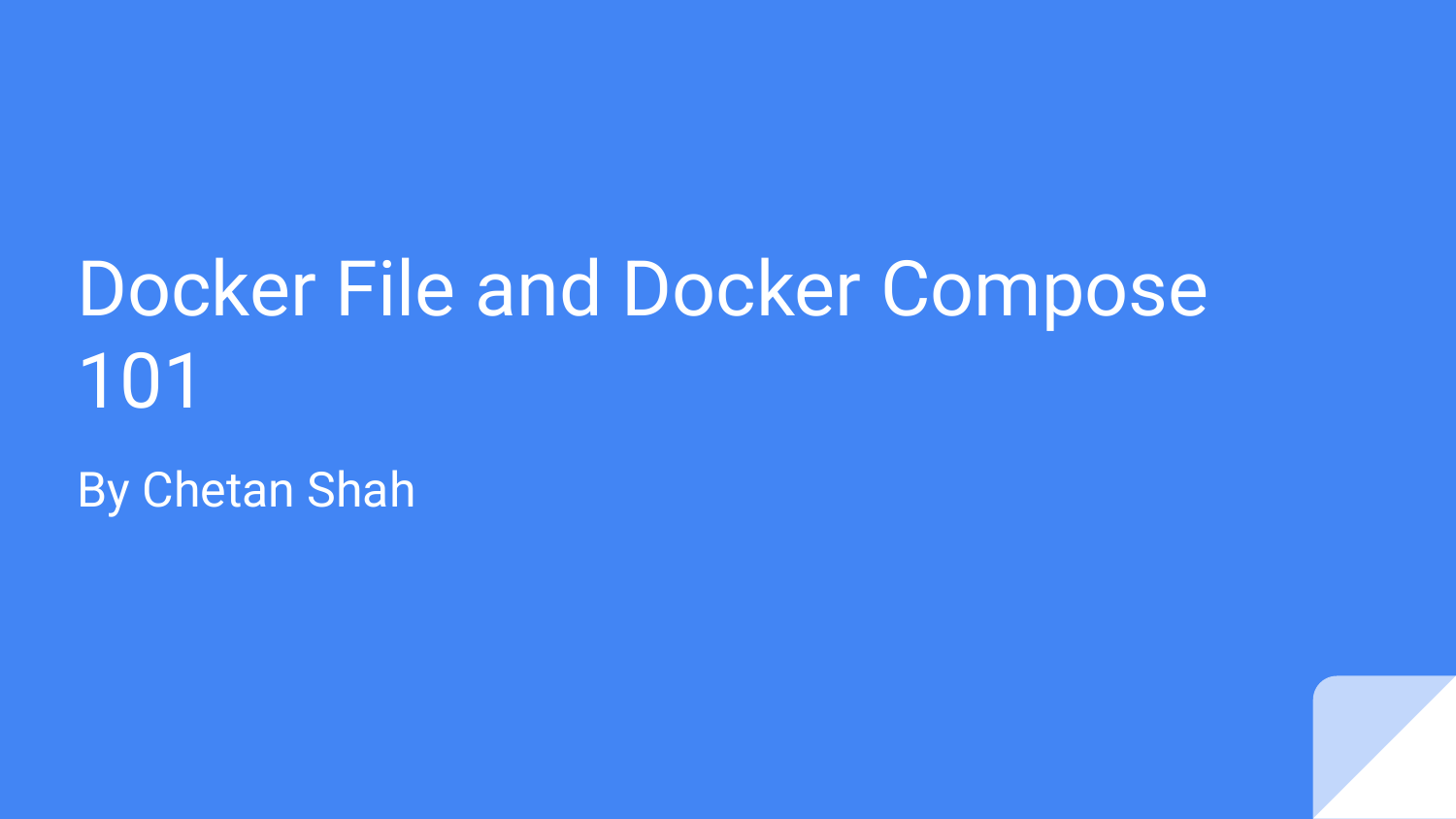

# Docker File and Docker Compose 101
By Chetan Shah